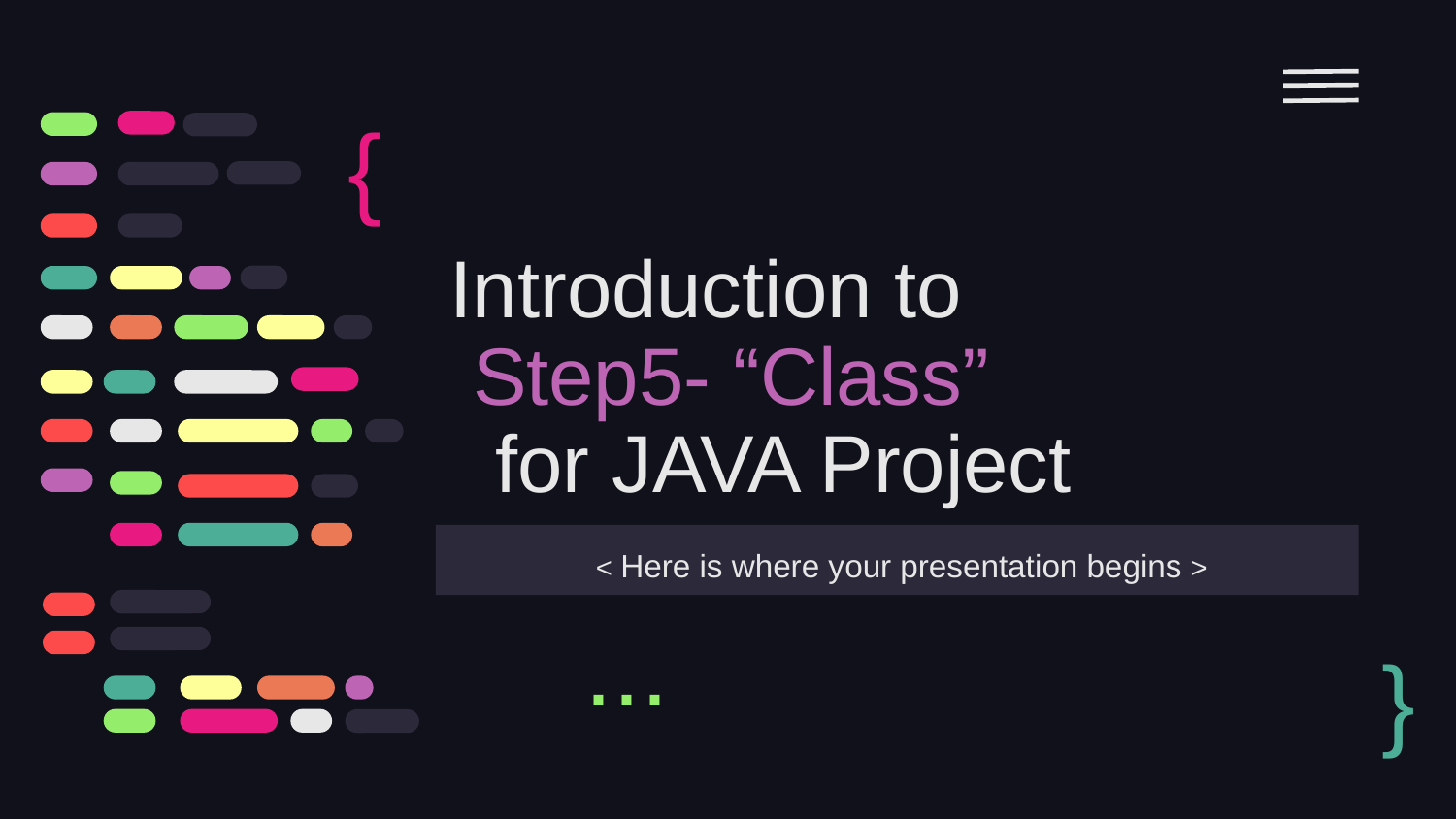

{

# Introduction to Step5- “Class” for JAVA Project

 < Here is where your presentation begins >
}
...